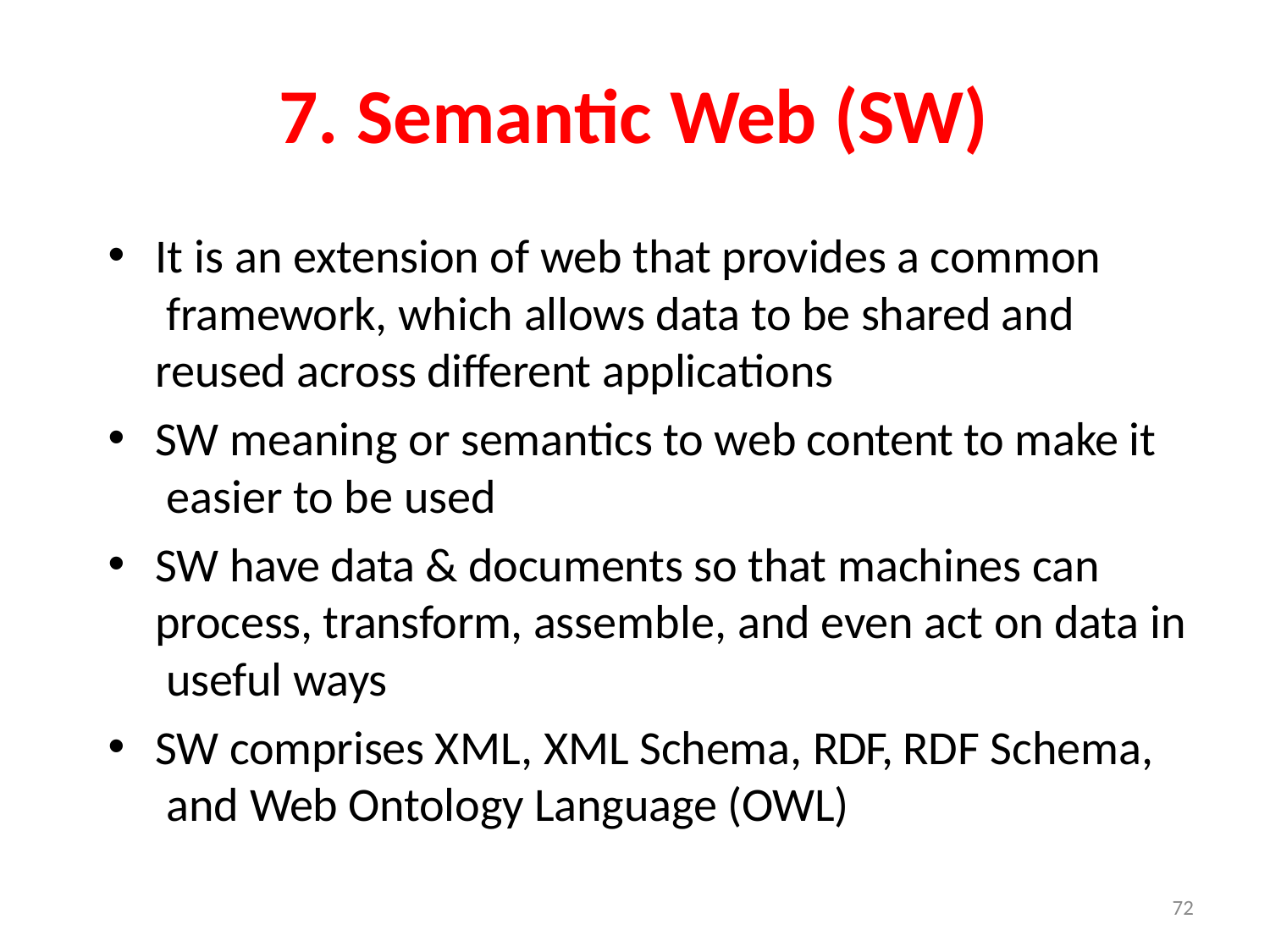

# 7. Semantic Web (SW)
It is an extension of web that provides a common  framework, which allows data to be shared and  reused across different applications
SW meaning or semantics to web content to make it  easier to be used
SW have data & documents so that machines can  process, transform, assemble, and even act on data in  useful ways
SW comprises XML, XML Schema, RDF, RDF Schema,  and Web Ontology Language (OWL)
72